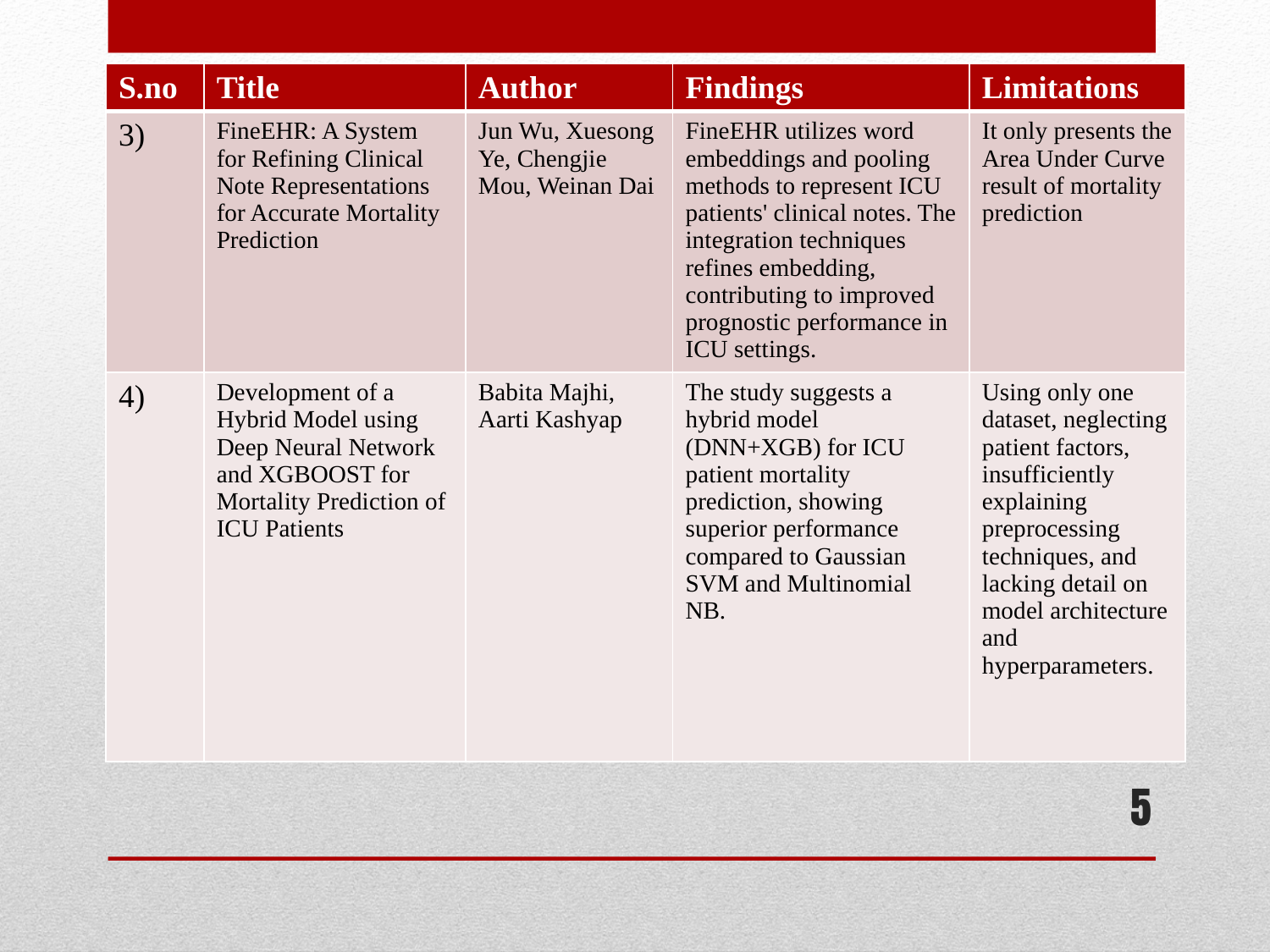

| S.no | Title | Author | Findings | Limitations |
| --- | --- | --- | --- | --- |
| 3) | FineEHR: A System for Refining Clinical Note Representations for Accurate Mortality Prediction | Jun Wu, Xuesong Ye, Chengjie Mou, Weinan Dai | FineEHR utilizes word embeddings and pooling methods to represent ICU patients' clinical notes. The integration techniques refines embedding, contributing to improved prognostic performance in ICU settings. | It only presents the Area Under Curve result of mortality prediction |
| 4) | Development of a Hybrid Model using Deep Neural Network and XGBOOST for Mortality Prediction of ICU Patients | Babita Majhi, Aarti Kashyap | The study suggests a hybrid model (DNN+XGB) for ICU patient mortality prediction, showing superior performance compared to Gaussian SVM and Multinomial NB. | Using only one dataset, neglecting patient factors, insufficiently explaining preprocessing techniques, and lacking detail on model architecture and hyperparameters. |
5